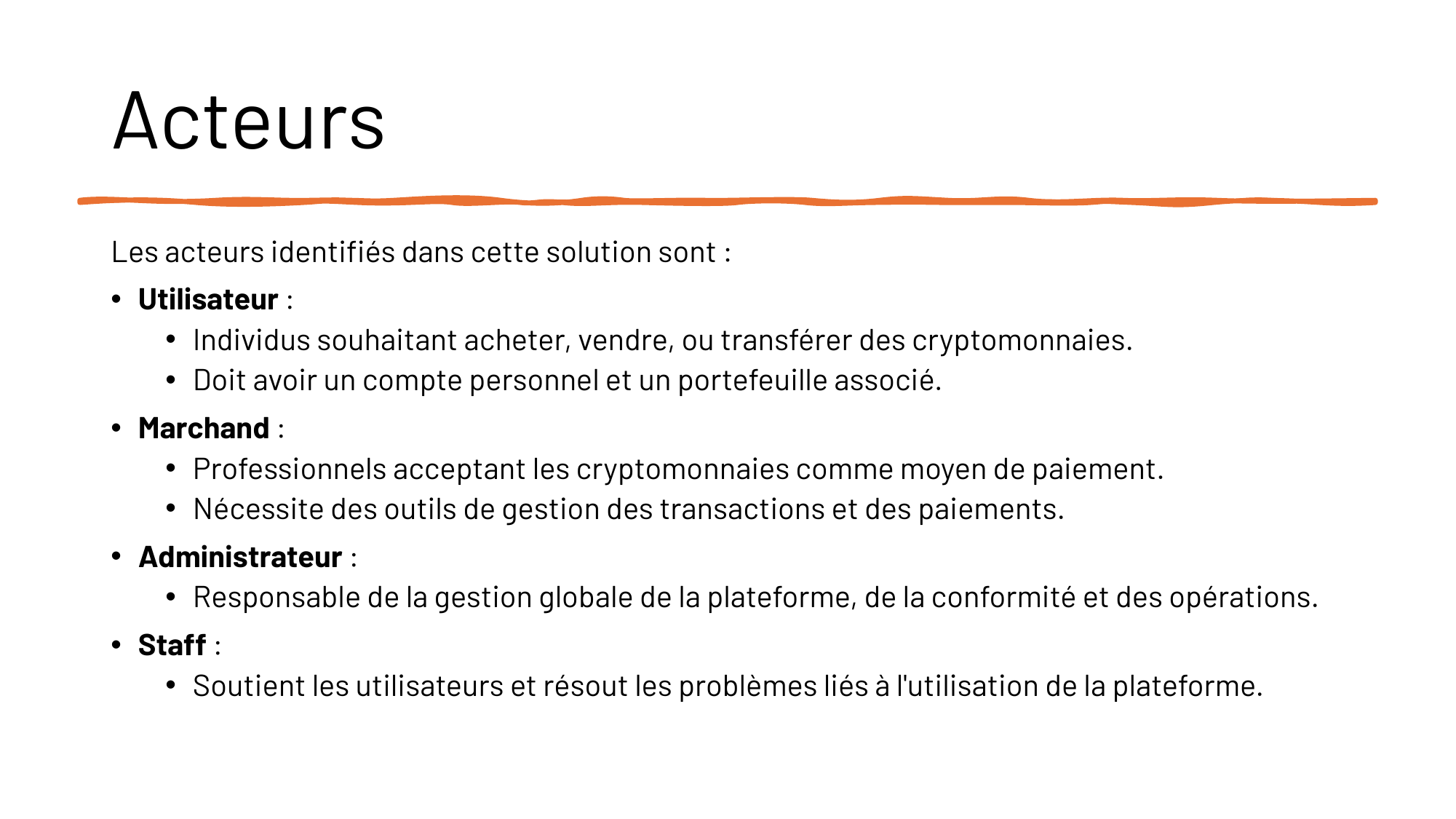

# Acteurs

Les acteurs identifiés dans cette solution sont :
Utilisateur :
Individus souhaitant acheter, vendre, ou transférer des cryptomonnaies.
Doit avoir un compte personnel et un portefeuille associé.
Marchand :
Professionnels acceptant les cryptomonnaies comme moyen de paiement.
Nécessite des outils de gestion des transactions et des paiements.
Administrateur :
Responsable de la gestion globale de la plateforme, de la conformité et des opérations.
Staff :
Soutient les utilisateurs et résout les problèmes liés à l'utilisation de la plateforme.